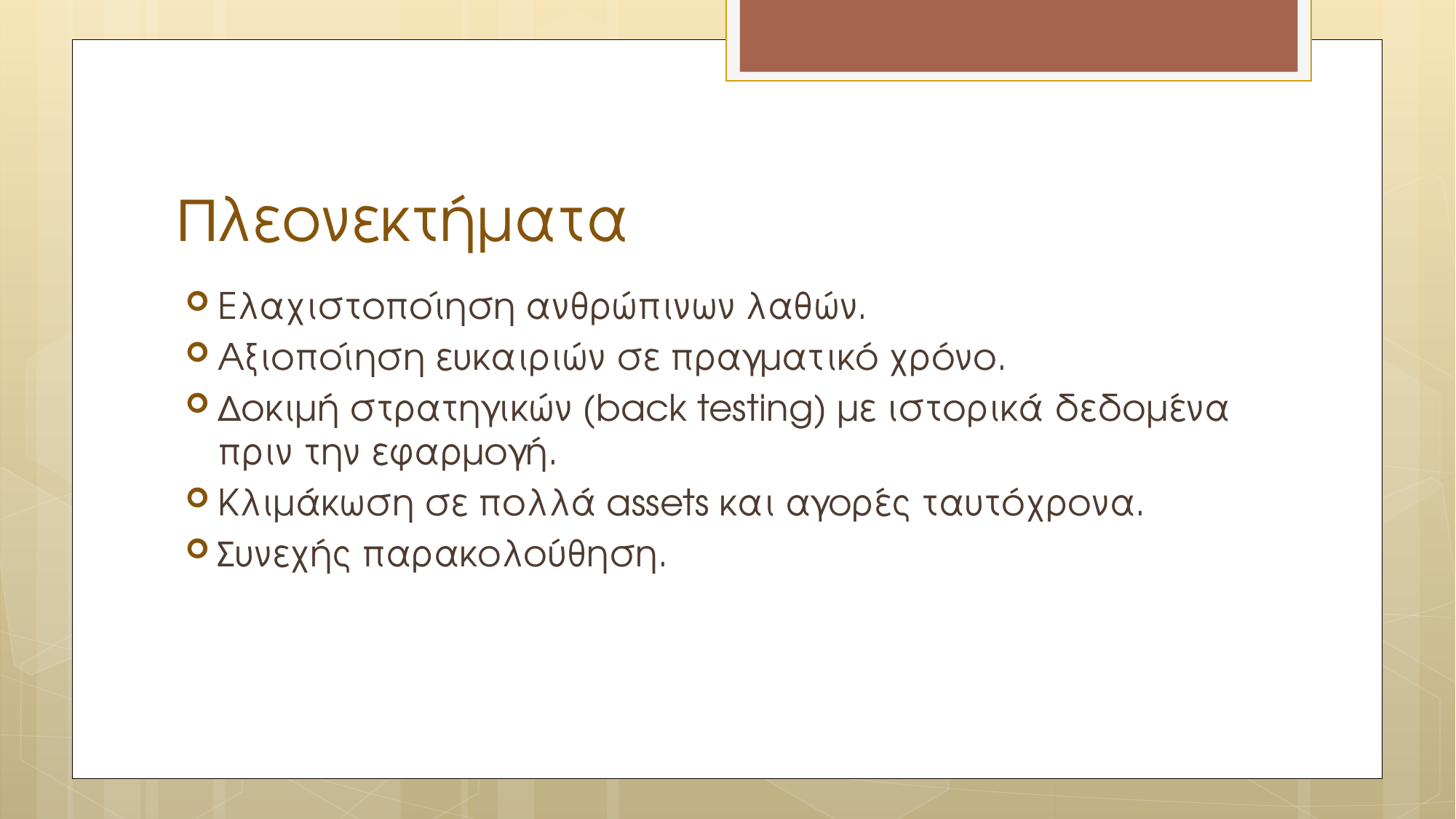

# Πλεονεκτήματα
Ελαχιστοποίηση ανθρώπινων λαθών.
Αξιοποίηση ευκαιριών σε πραγματικό χρόνο.
Δοκιμή στρατηγικών (back testing) με ιστορικά δεδομένα πριν την εφαρμογή.
Κλιμάκωση σε πολλά assets και αγορές ταυτόχρονα.
Συνεχής παρακολούθηση.